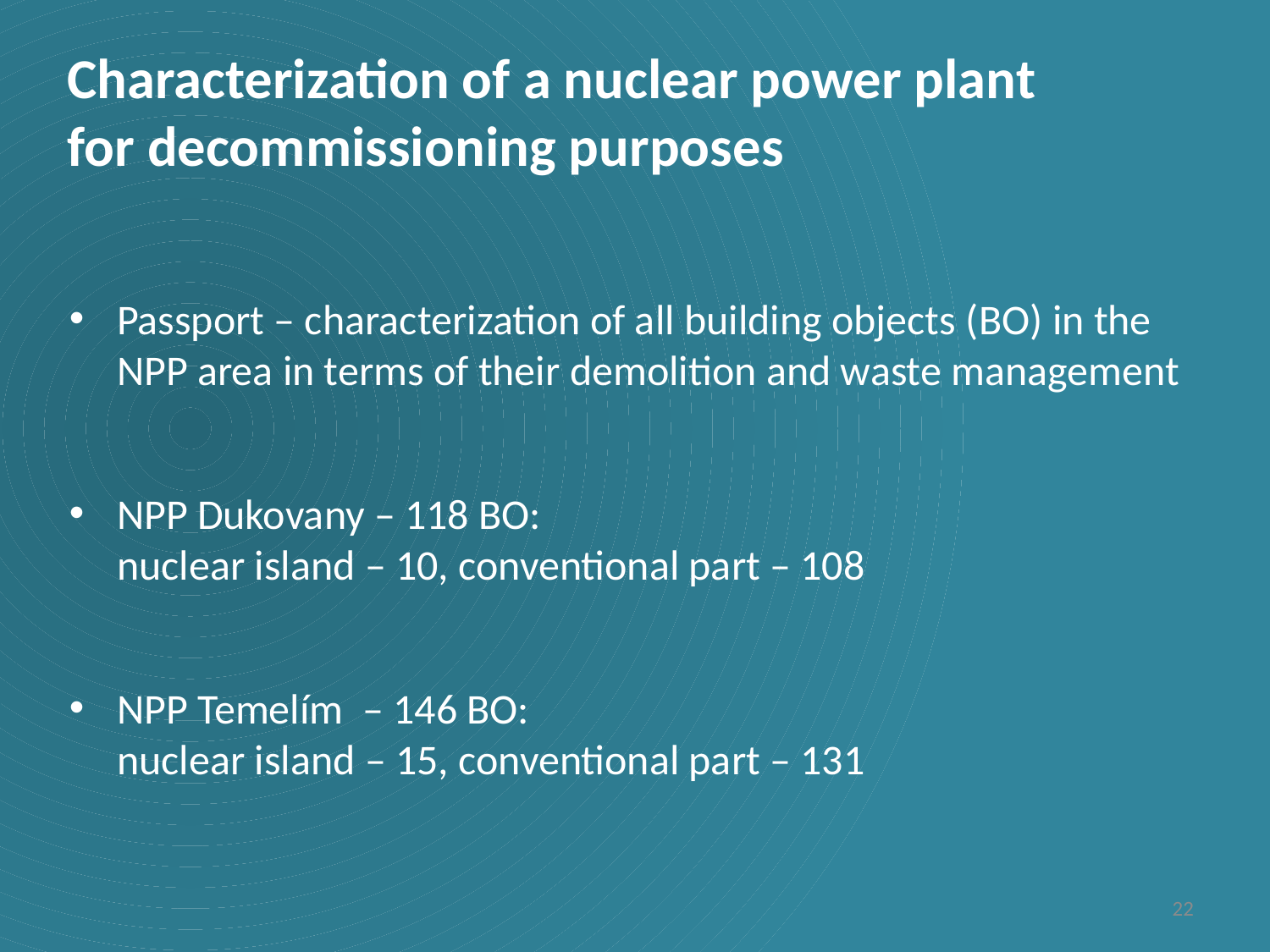

Characterization of a nuclear power plant
for decommissioning purposes

Passport – characterization of all building objects (BO) in the NPP area in terms of their demolition and waste management

NPP Dukovany – 118 BO:
nuclear island – 10, conventional part – 108

NPP Temelím  – 146 BO:
nuclear island – 15, conventional part – 131
22